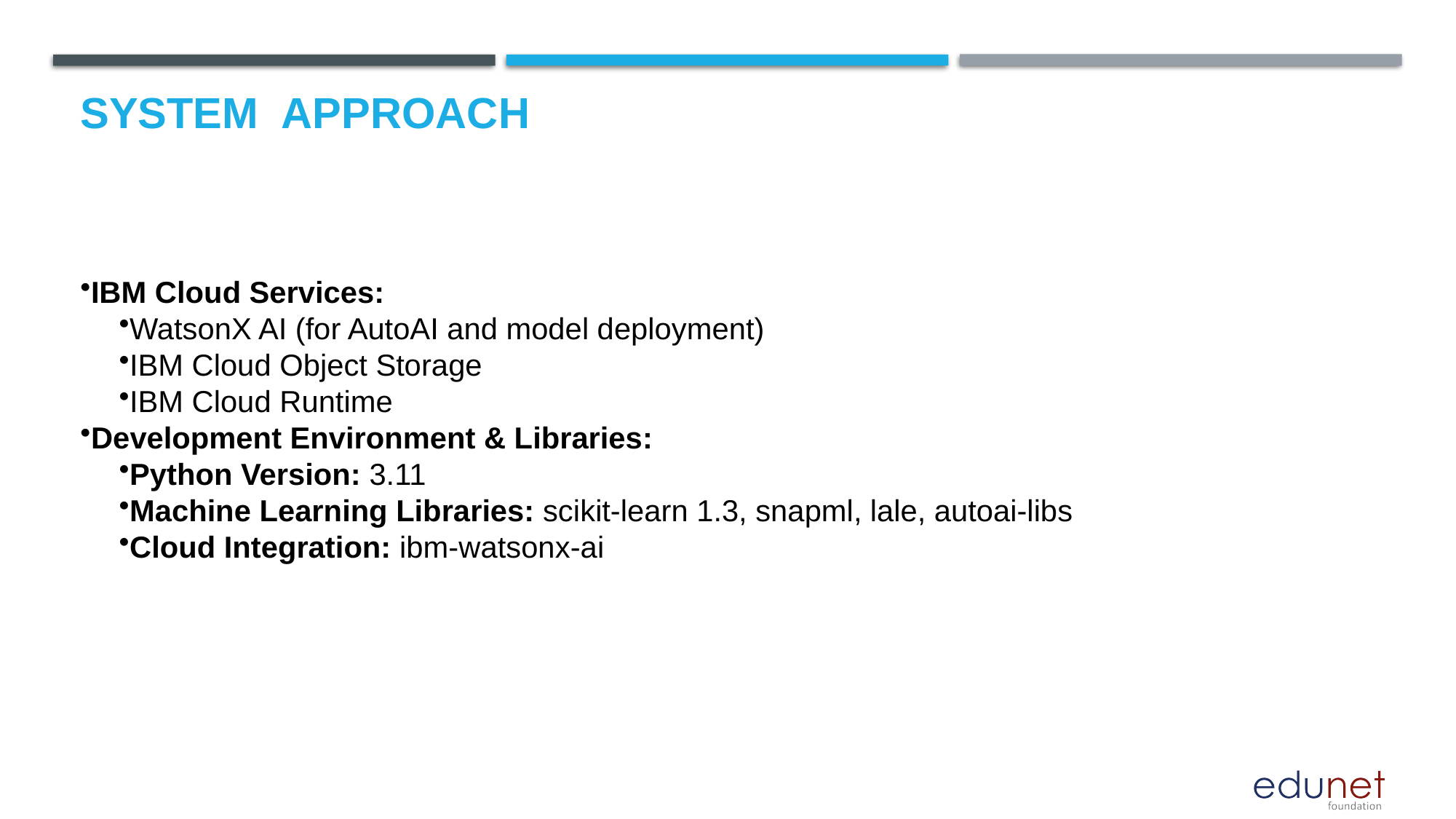

# System  Approach
IBM Cloud Services:
WatsonX AI (for AutoAI and model deployment)
IBM Cloud Object Storage
IBM Cloud Runtime
Development Environment & Libraries:
Python Version: 3.11
Machine Learning Libraries: scikit-learn 1.3, snapml, lale, autoai-libs
Cloud Integration: ibm-watsonx-ai